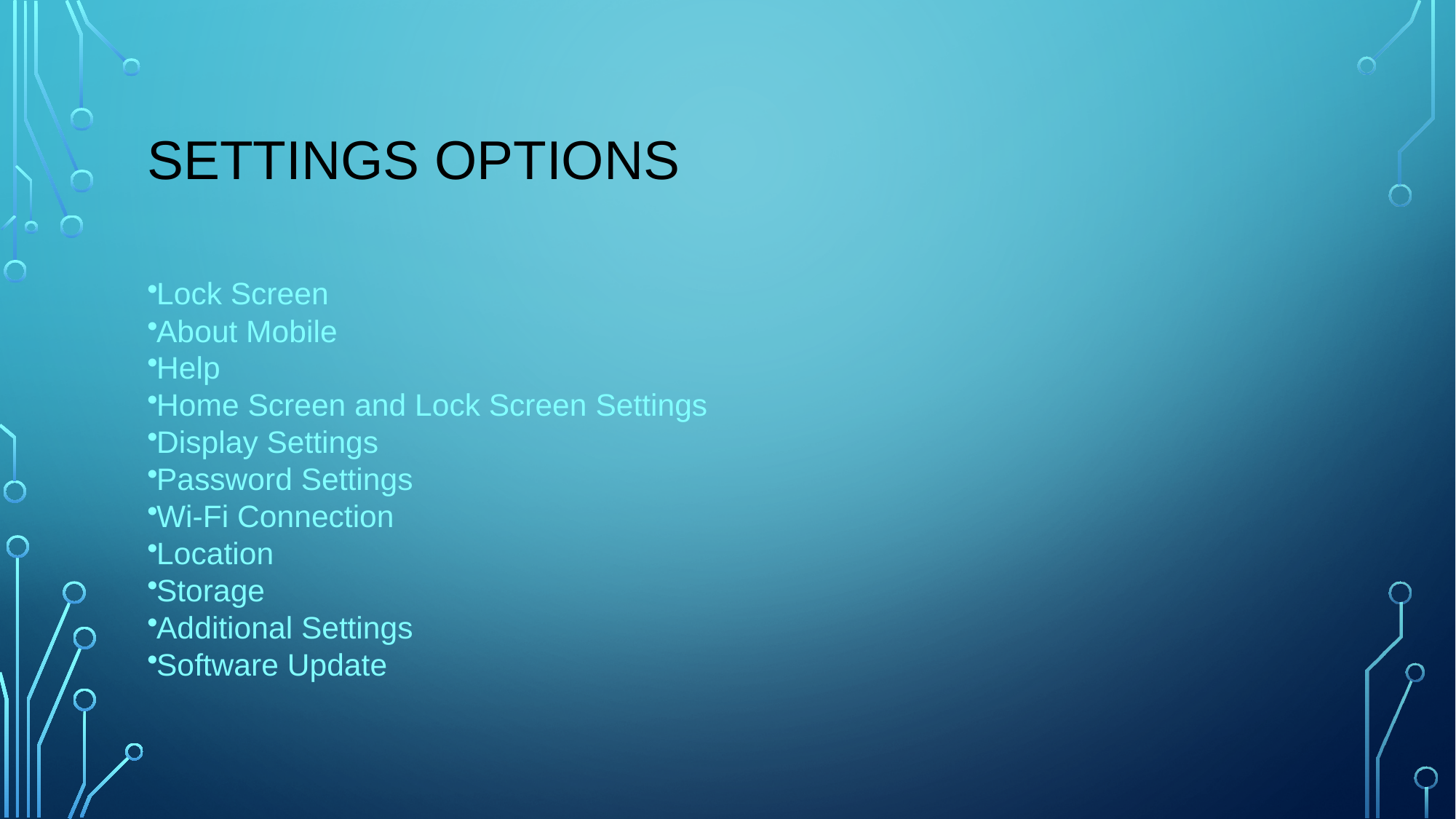

# Settings Options
Lock Screen
About Mobile
Help
Home Screen and Lock Screen Settings
Display Settings
Password Settings
Wi-Fi Connection
Location
Storage
Additional Settings
Software Update